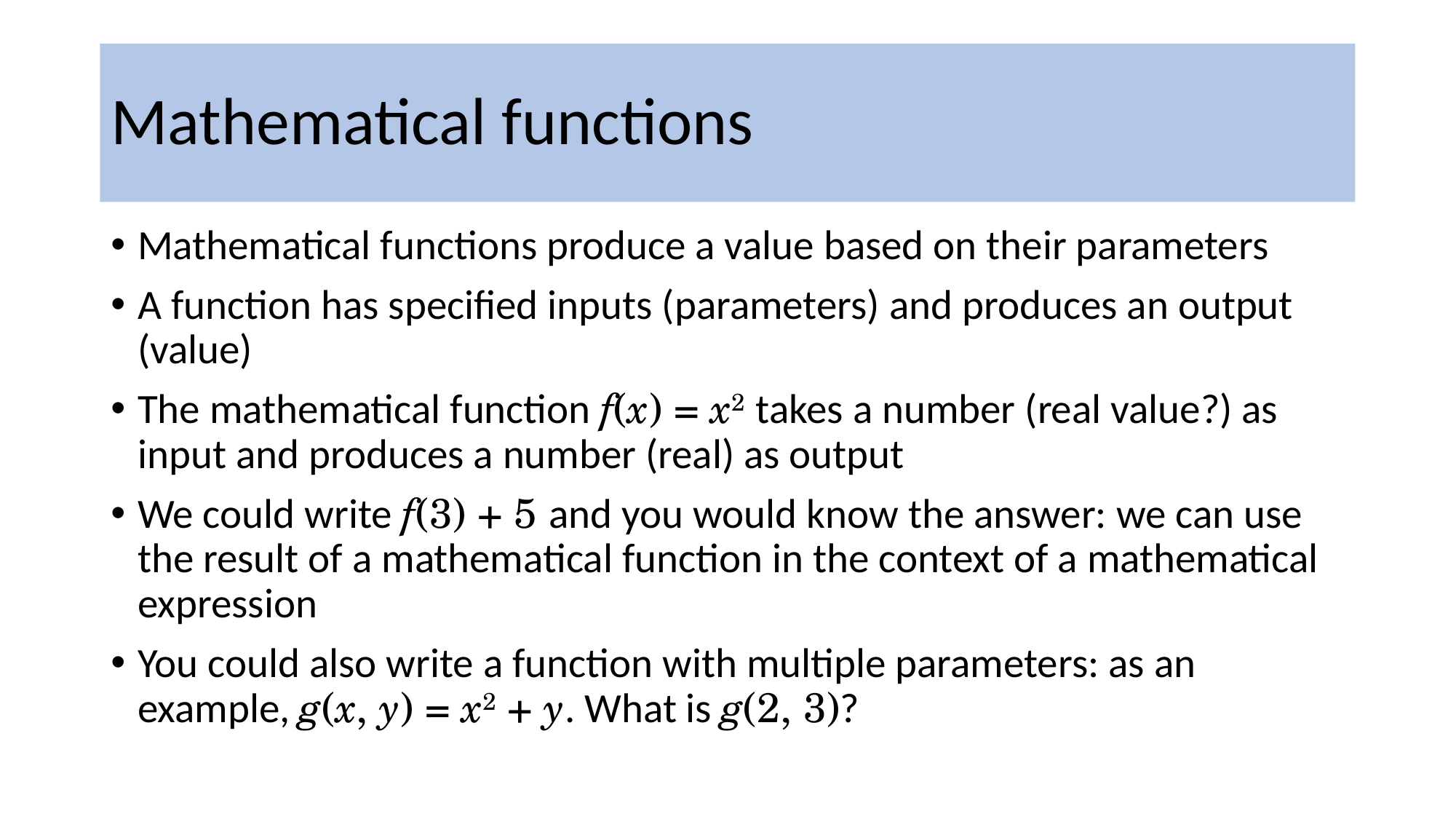

# Mathematical functions
Mathematical functions produce a value based on their parameters
A function has specified inputs (parameters) and produces an output (value)
The mathematical function f(x) = x2 takes a number (real value?) as input and produces a number (real) as output
We could write f(3) + 5 and you would know the answer: we can use the result of a mathematical function in the context of a mathematical expression
You could also write a function with multiple parameters: as an example, g(x, y) = x2 + y. What is g(2, 3)?